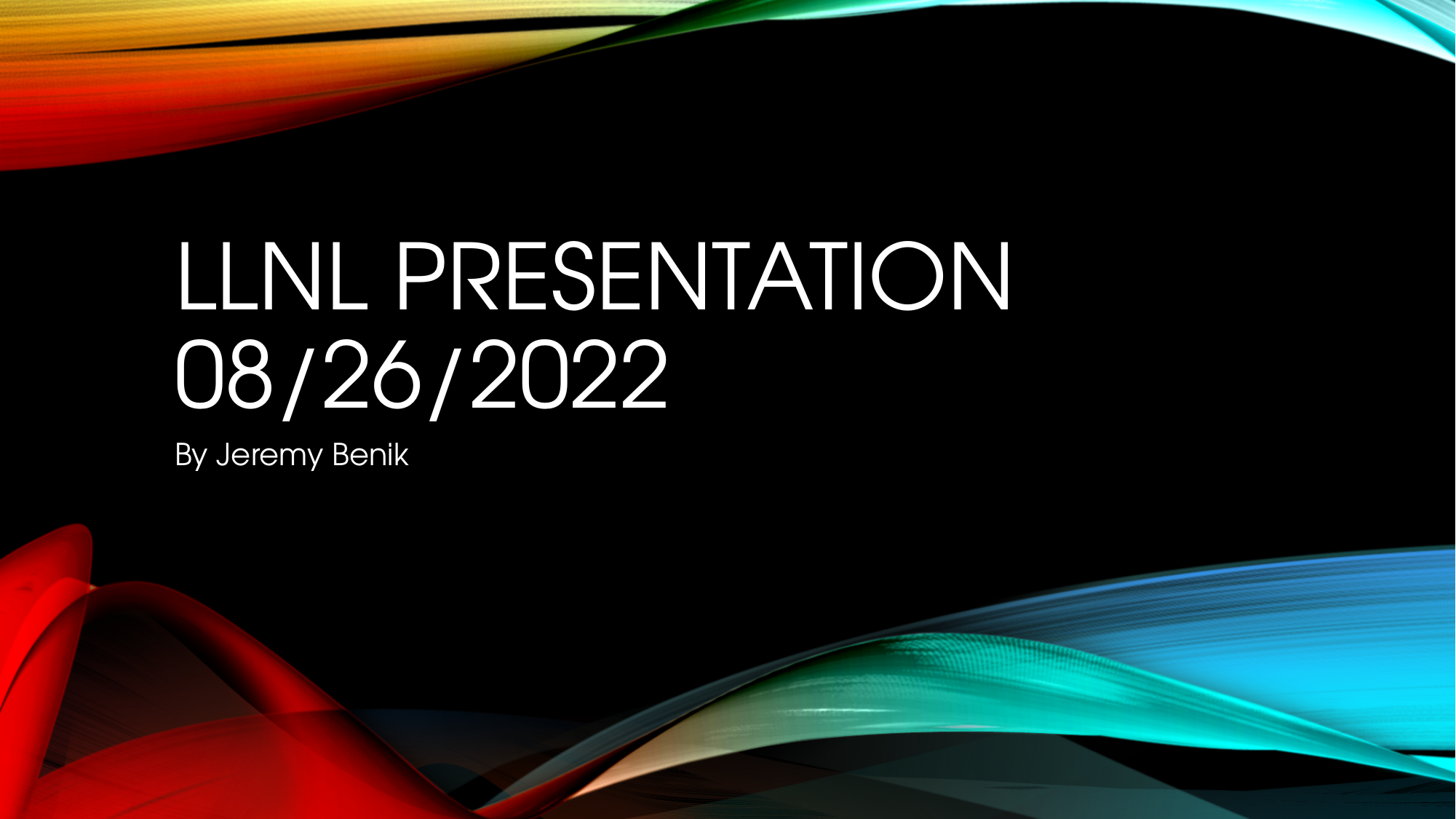

# LLNL Presentation 08/26/2022
By Jeremy Benik